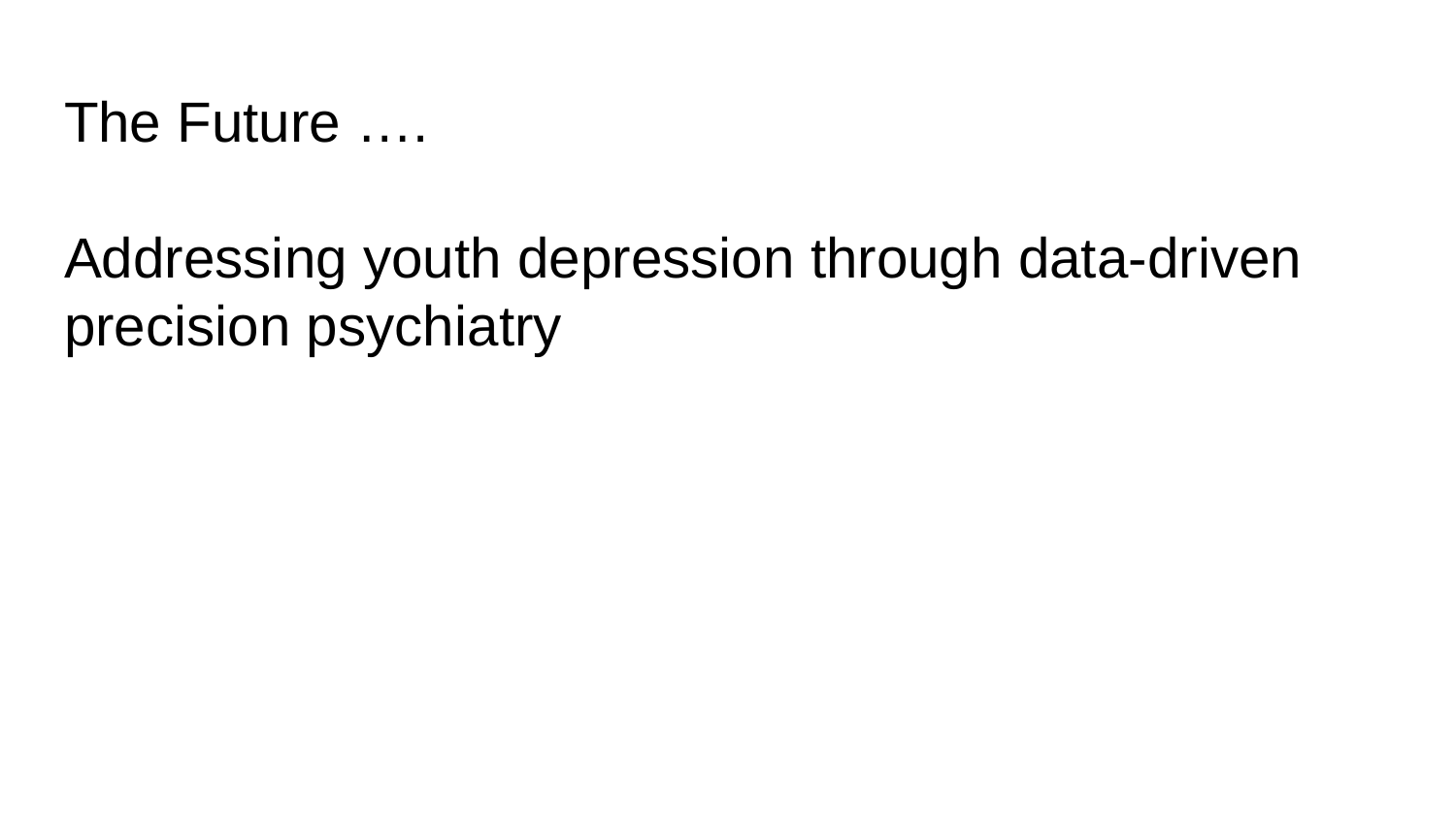

# The Future ….

Addressing youth depression through data-driven precision psychiatry